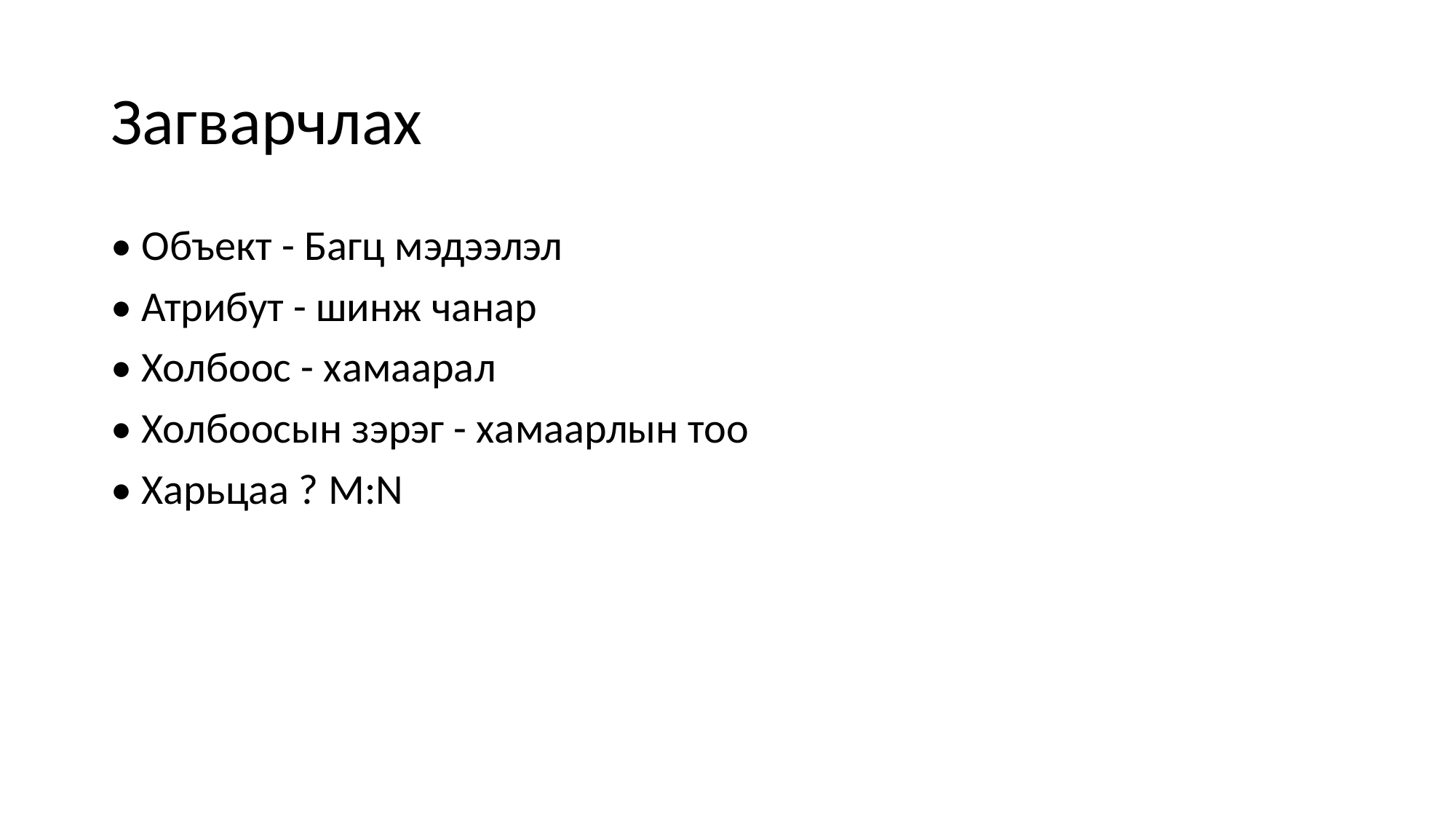

# Загварчлах
• Объект - Багц мэдээлэл
• Атрибут - шинж чанар
• Холбоос - хамаарал
• Холбоосын зэрэг - хамаарлын тоо
• Харьцаа ? M:N